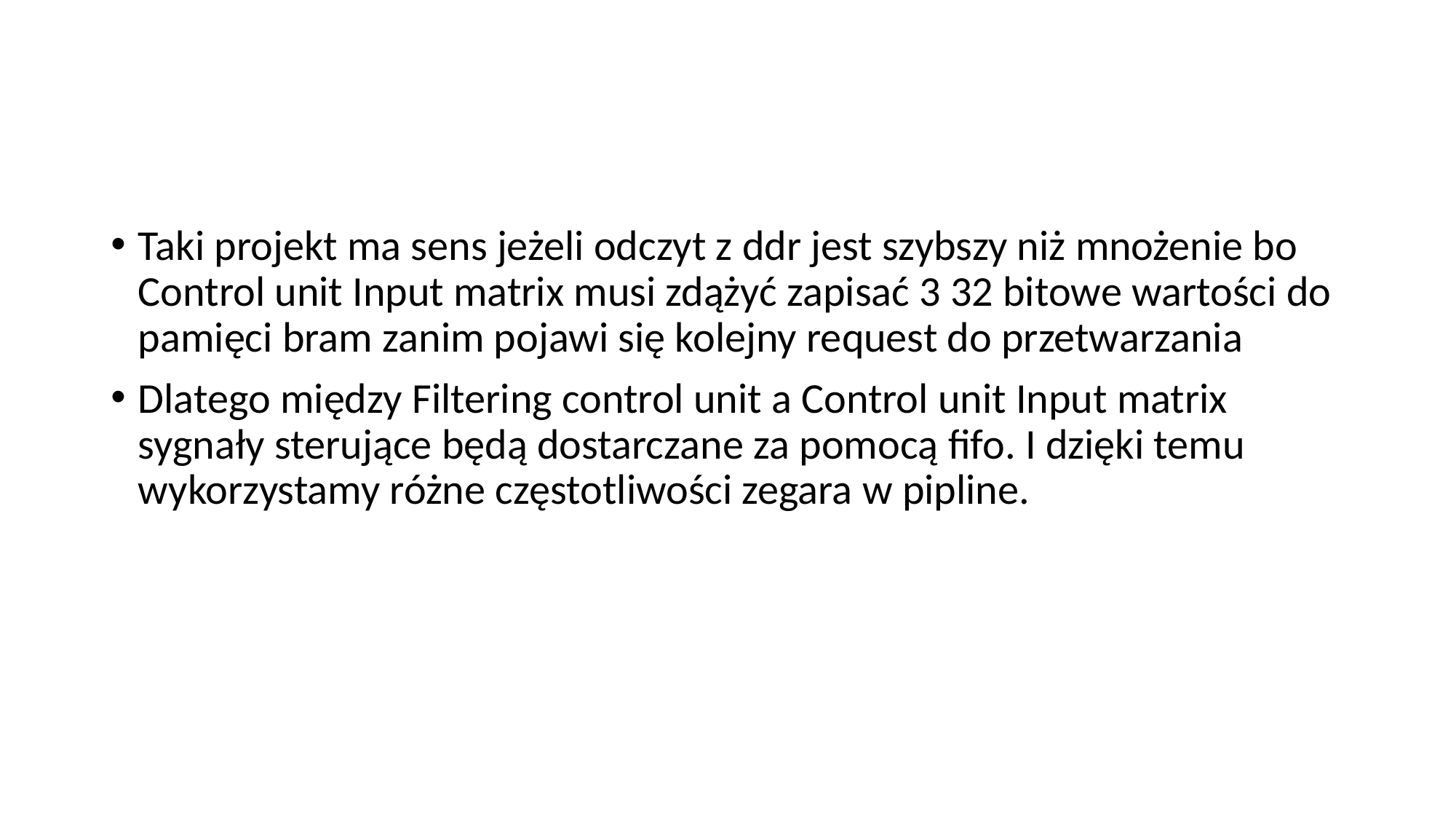

#
Taki projekt ma sens jeżeli odczyt z ddr jest szybszy niż mnożenie bo Control unit Input matrix musi zdążyć zapisać 3 32 bitowe wartości do pamięci bram zanim pojawi się kolejny request do przetwarzania
Dlatego między Filtering control unit a Control unit Input matrix sygnały sterujące będą dostarczane za pomocą fifo. I dzięki temu wykorzystamy różne częstotliwości zegara w pipline.